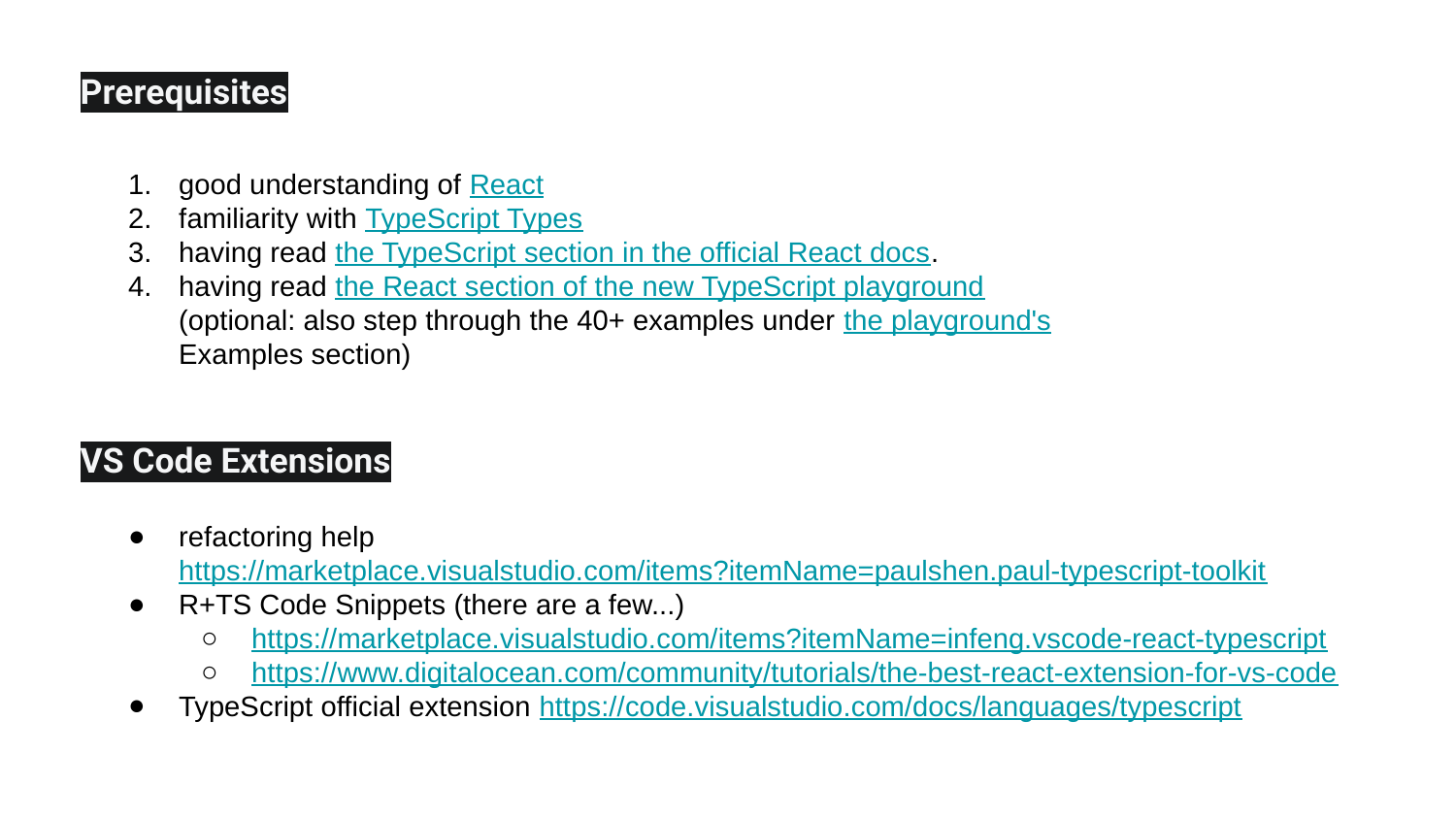

Prerequisites
good understanding of React
familiarity with TypeScript Types
having read the TypeScript section in the official React docs.
having read the React section of the new TypeScript playground (optional: also step through the 40+ examples under the playground's Examples section)
VS Code Extensions
refactoring help https://marketplace.visualstudio.com/items?itemName=paulshen.paul-typescript-toolkit
R+TS Code Snippets (there are a few...)
https://marketplace.visualstudio.com/items?itemName=infeng.vscode-react-typescript
https://www.digitalocean.com/community/tutorials/the-best-react-extension-for-vs-code
TypeScript official extension https://code.visualstudio.com/docs/languages/typescript